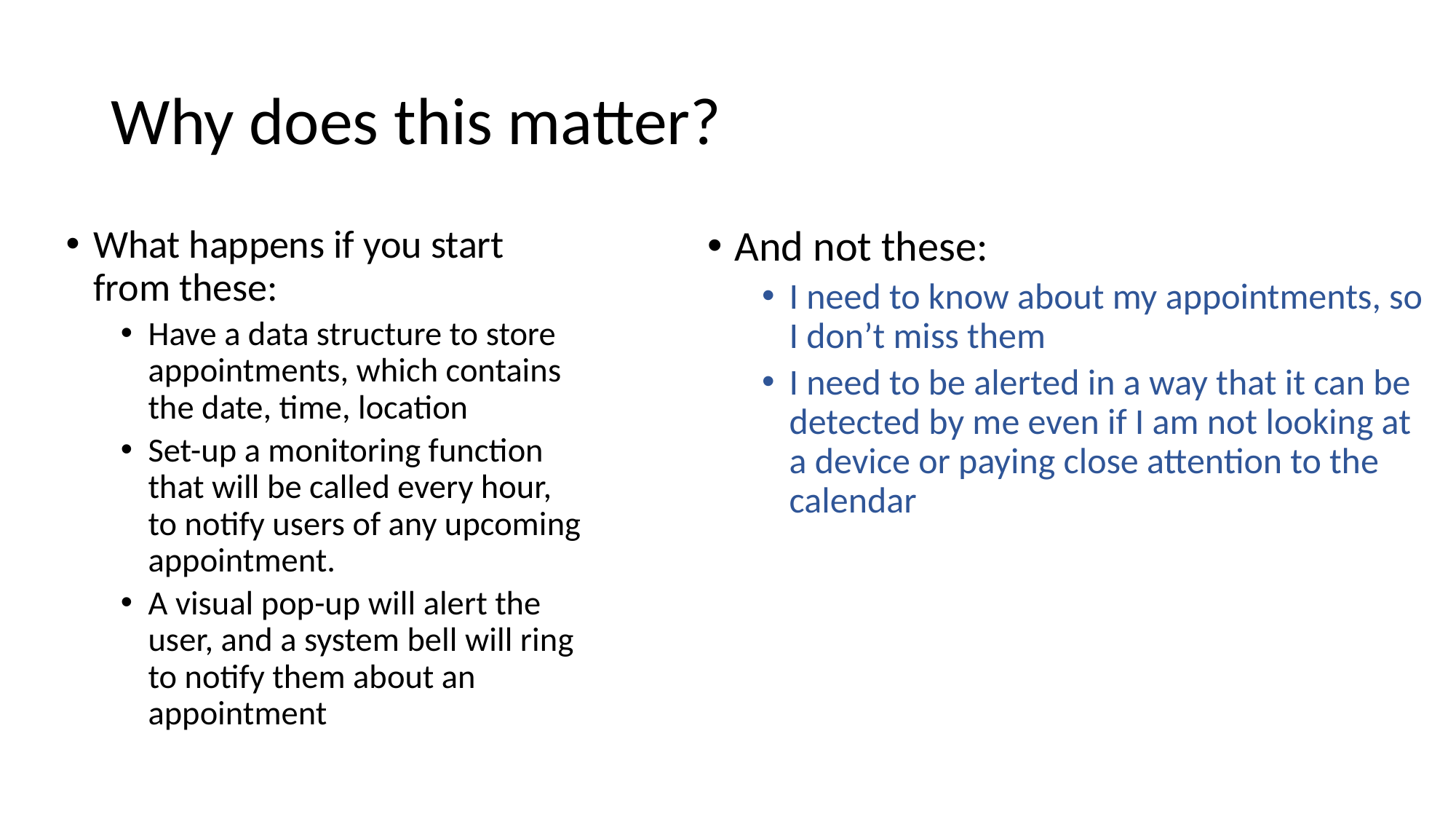

# Why does this matter?
What happens if you start from these:
Have a data structure to store appointments, which contains the date, time, location
Set-up a monitoring function that will be called every hour, to notify users of any upcoming appointment.
A visual pop-up will alert the user, and a system bell will ring to notify them about an appointment

And not these:
I need to know about my appointments, so I don’t miss them
I need to be alerted in a way that it can be detected by me even if I am not looking at a device or paying close attention to the calendar